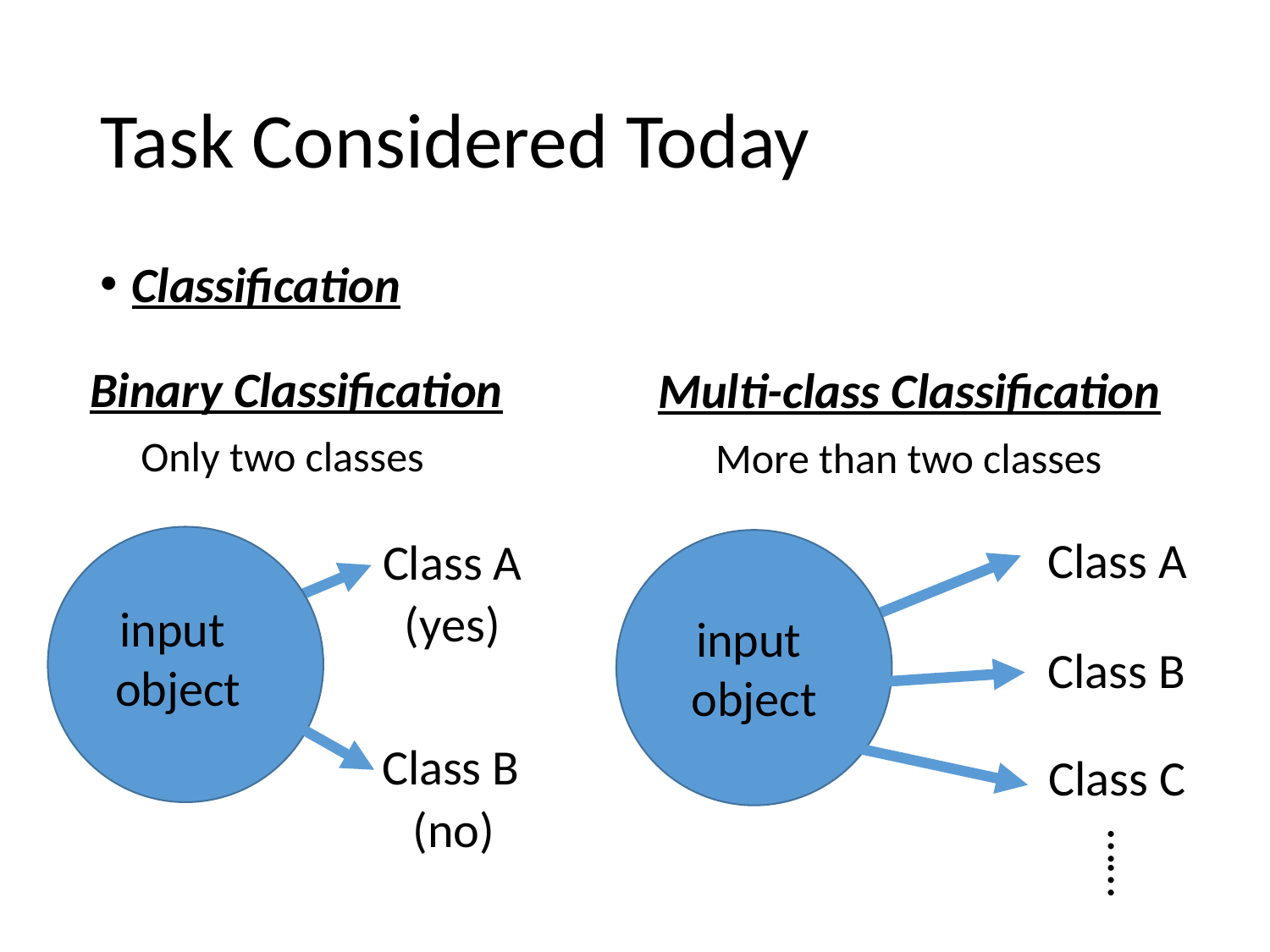

# Task Considered Today
Classification
Binary Classification
Multi-class Classification
Only two classes
More than two classes
Class A
Class A

input
object

input
object
(yes)
Class B
Class B
Class C
(no)
……